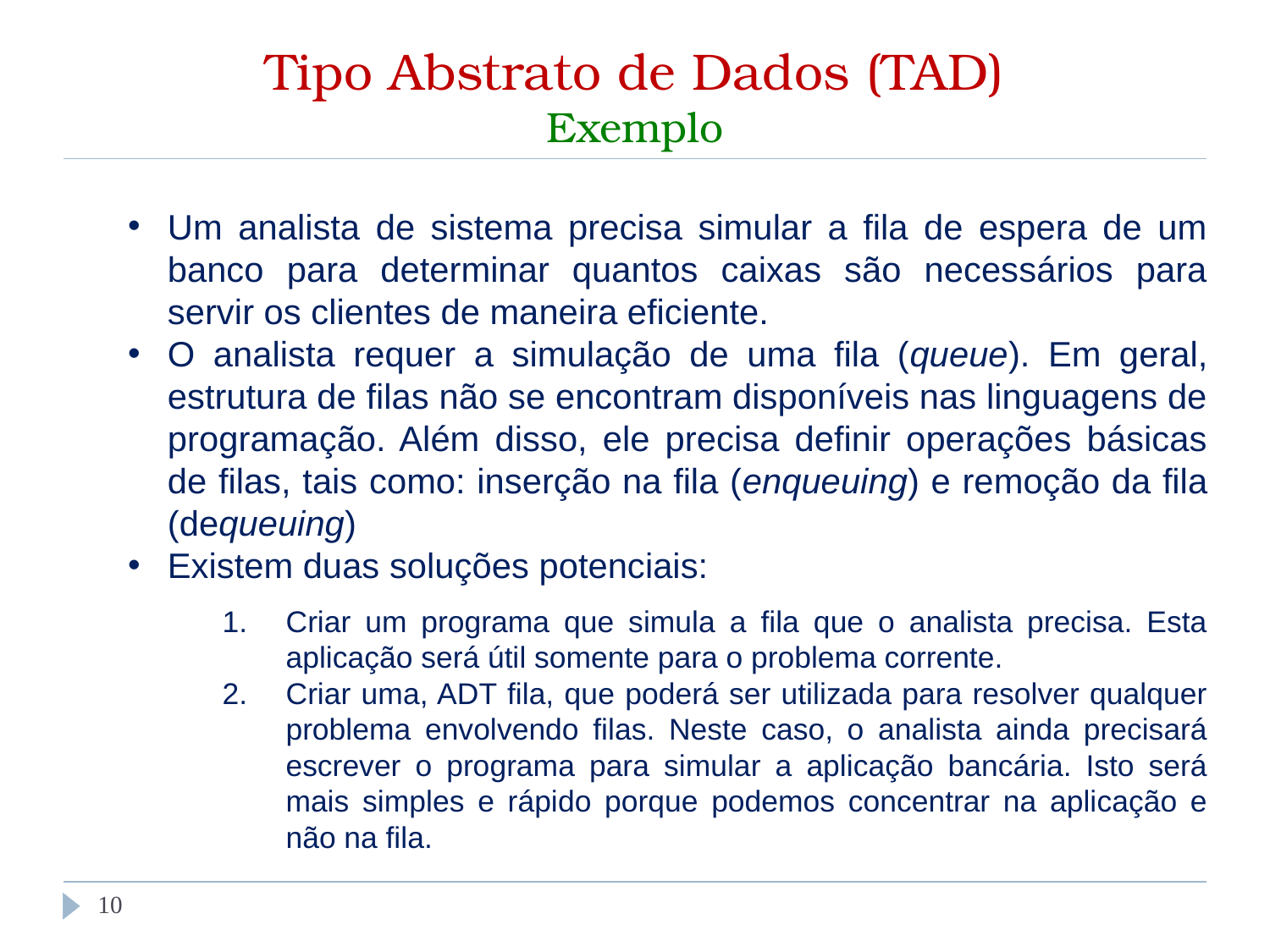

# Tipo Abstrato de Dados (TAD) Exemplo

Um analista de sistema precisa simular a fila de espera de um banco para determinar quantos caixas são necessários para servir os clientes de maneira eficiente.
O analista requer a simulação de uma fila (queue). Em geral, estrutura de filas não se encontram disponíveis nas linguagens de programação. Além disso, ele precisa definir operações básicas de filas, tais como: inserção na fila (enqueuing) e remoção da fila (dequeuing)
Existem duas soluções potenciais:

Criar um programa que simula a fila que o analista precisa. Esta aplicação será útil somente para o problema corrente.
Criar uma, ADT fila, que poderá ser utilizada para resolver qualquer problema envolvendo filas. Neste caso, o analista ainda precisará escrever o programa para simular a aplicação bancária. Isto será mais simples e rápido porque podemos concentrar na aplicação e não na fila.

10